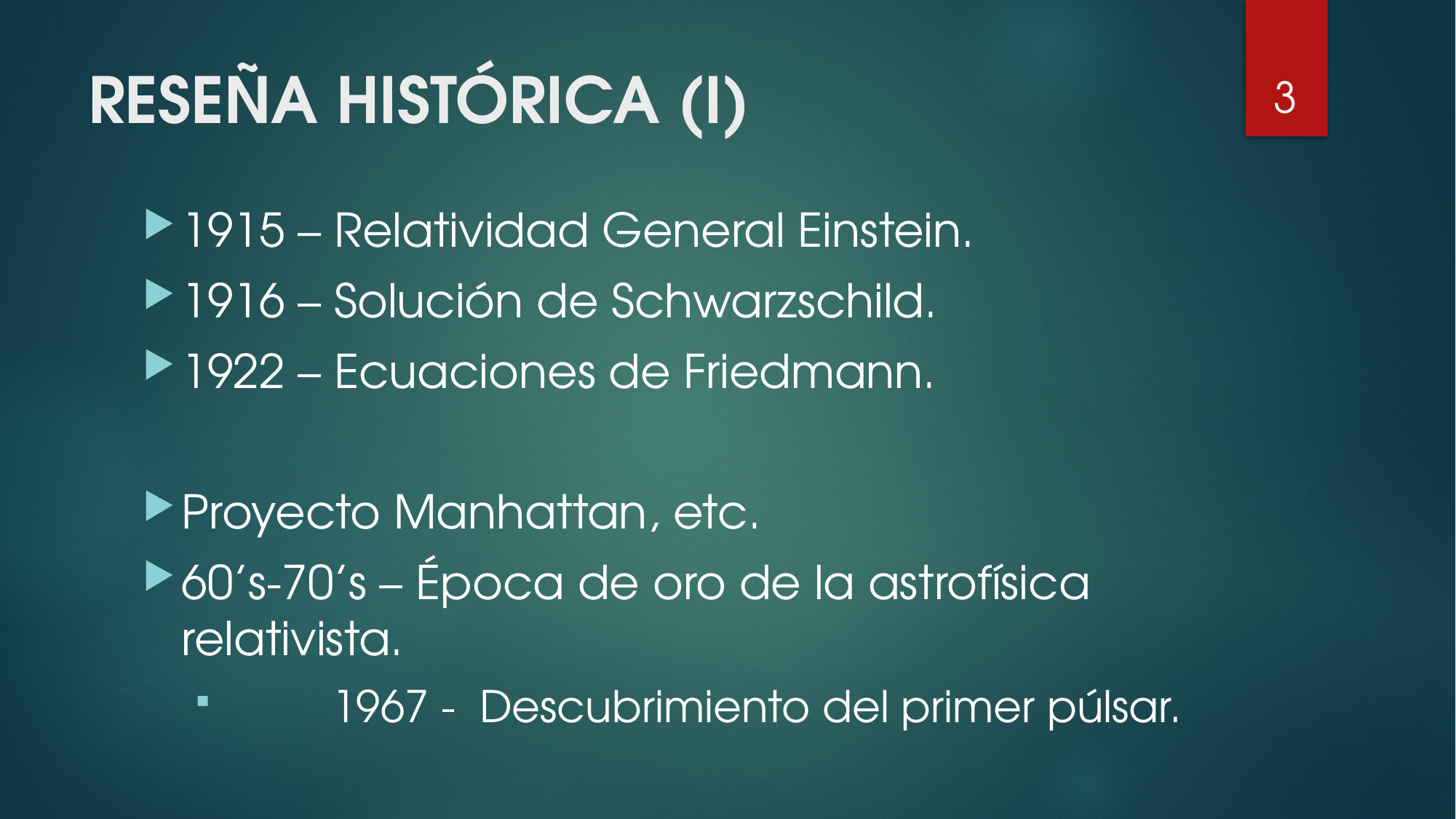

3
# RESEÑA HISTÓRICA (I)
1915 – Relatividad General Einstein.
1916 – Solución de Schwarzschild.
1922 – Ecuaciones de Friedmann.

Proyecto Manhattan, etc.
60’s-70’s – Época de oro de la astrofísica relativista.
	1967 -  Descubrimiento del primer púlsar.